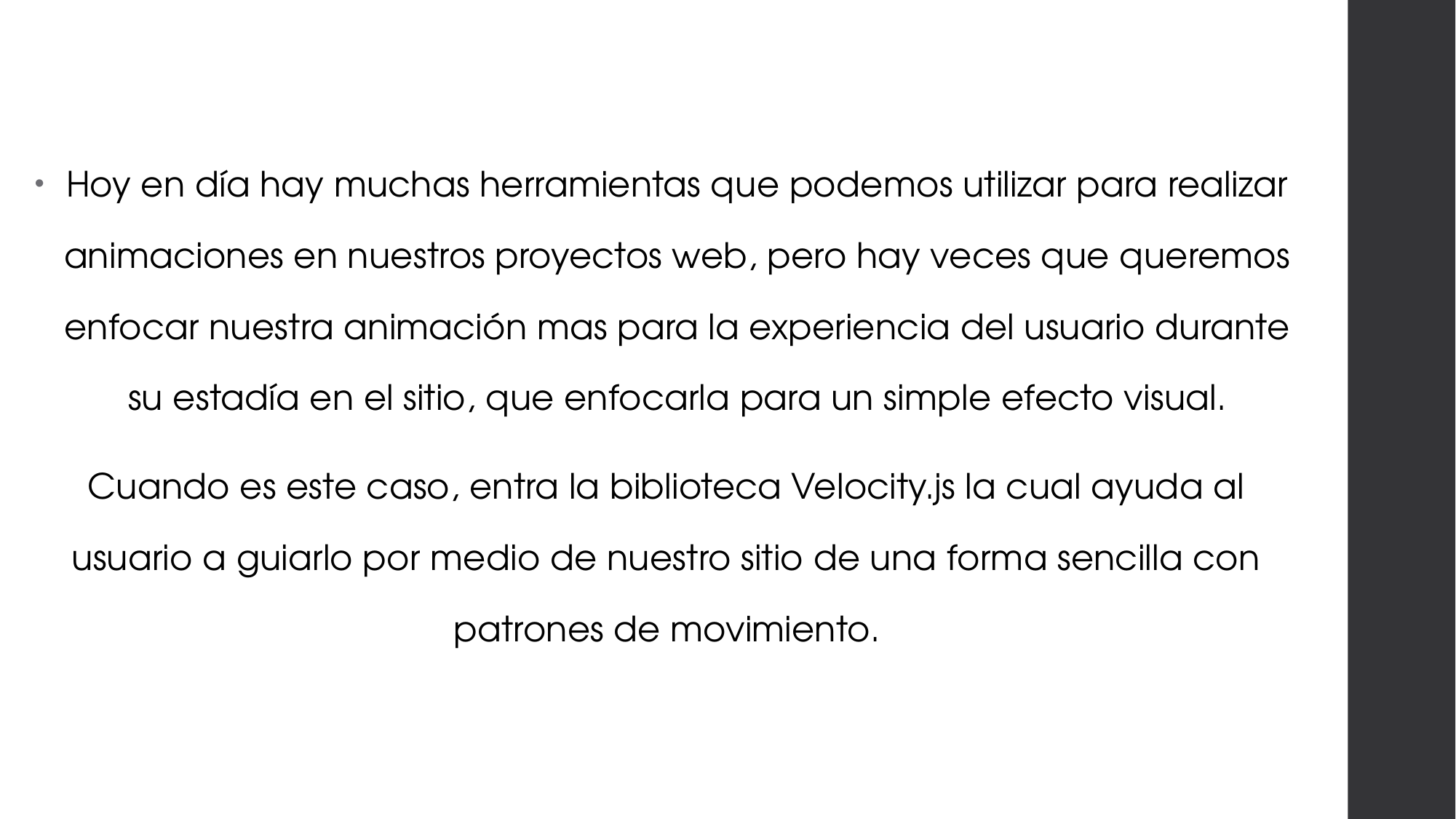

Hoy en día hay muchas herramientas que podemos utilizar para realizar animaciones en nuestros proyectos web, pero hay veces que queremos enfocar nuestra animación mas para la experiencia del usuario durante su estadía en el sitio, que enfocarla para un simple efecto visual.
Cuando es este caso, entra la biblioteca Velocity.js la cual ayuda al usuario a guiarlo por medio de nuestro sitio de una forma sencilla con patrones de movimiento.